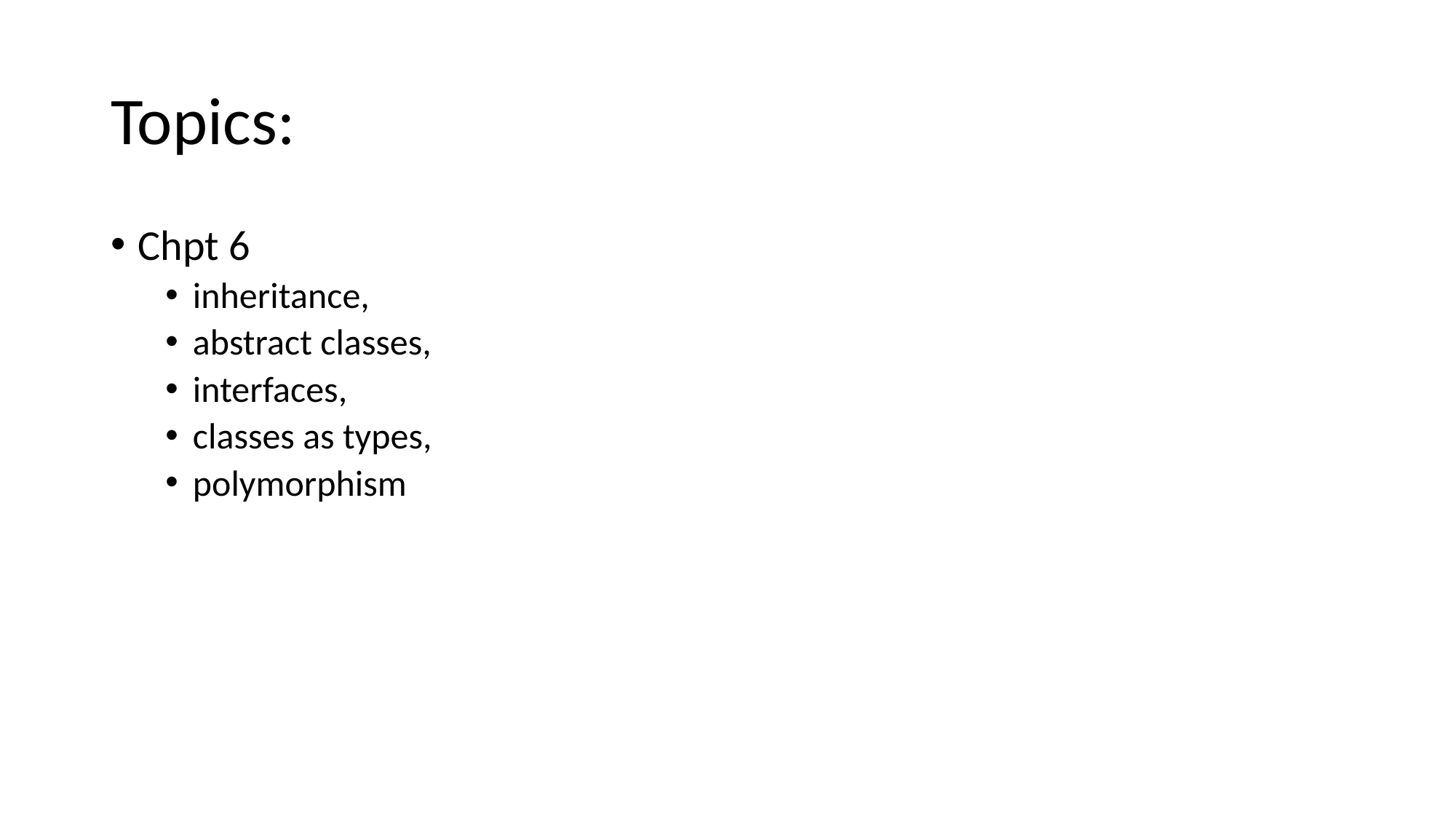

# Topics:
Chpt 6
inheritance,
abstract classes,
interfaces,
classes as types,
polymorphism